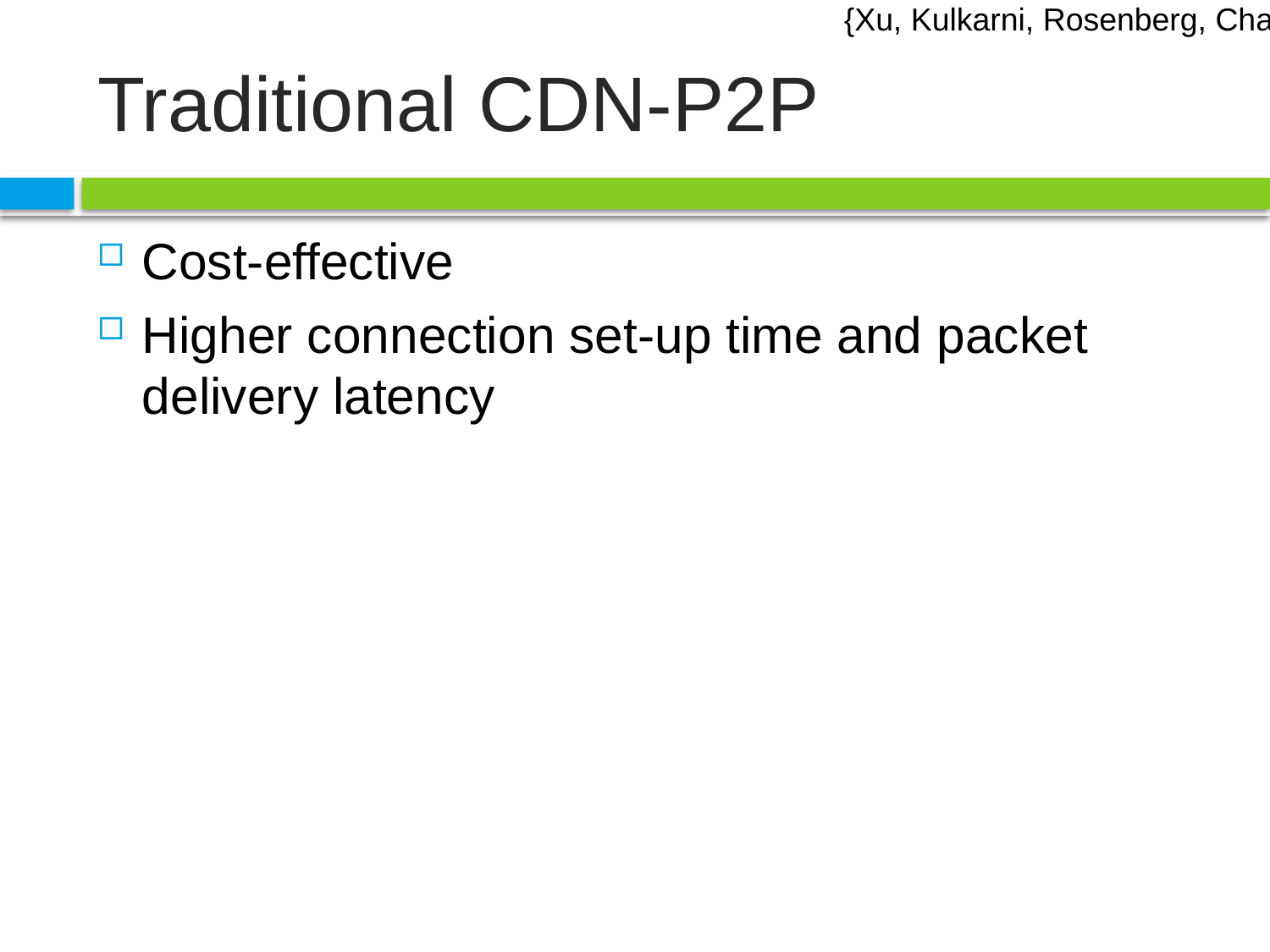

{Xu, Kulkarni, Rosenberg, Chai}
# Traditional CDN-P2P
Cost-effective
Higher connection set-up time and packet delivery latency